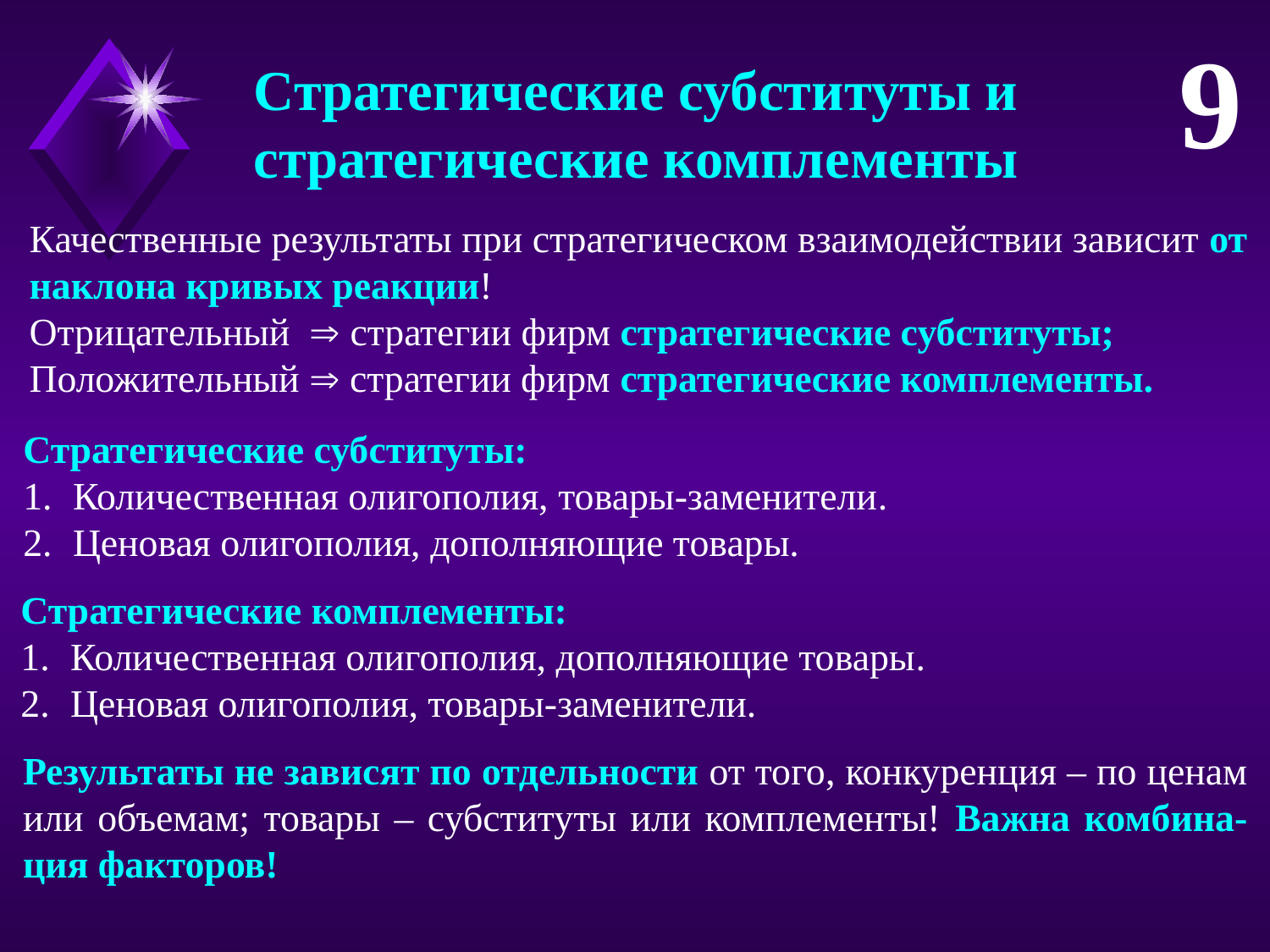

9
Стратегические субституты и
стратегические комплементы
Качественные результаты при стратегическом взаимодействии зависит от наклона кривых реакции!
Отрицательный  ⇒ стратегии фирм стратегические субституты;
Положительный ⇒ стратегии фирм стратегические комплементы.
Стратегические субституты:
Количественная олигополия, товары-заменители.
Ценовая олигополия, дополняющие товары.
Стратегические комплементы:
Количественная олигополия, дополняющие товары.
Ценовая олигополия, товары-заменители.
Результаты не зависят по отдельности от того, конкуренция – по ценам или объемам; товары – субституты или комплементы! Важна комбина-ция факторов!